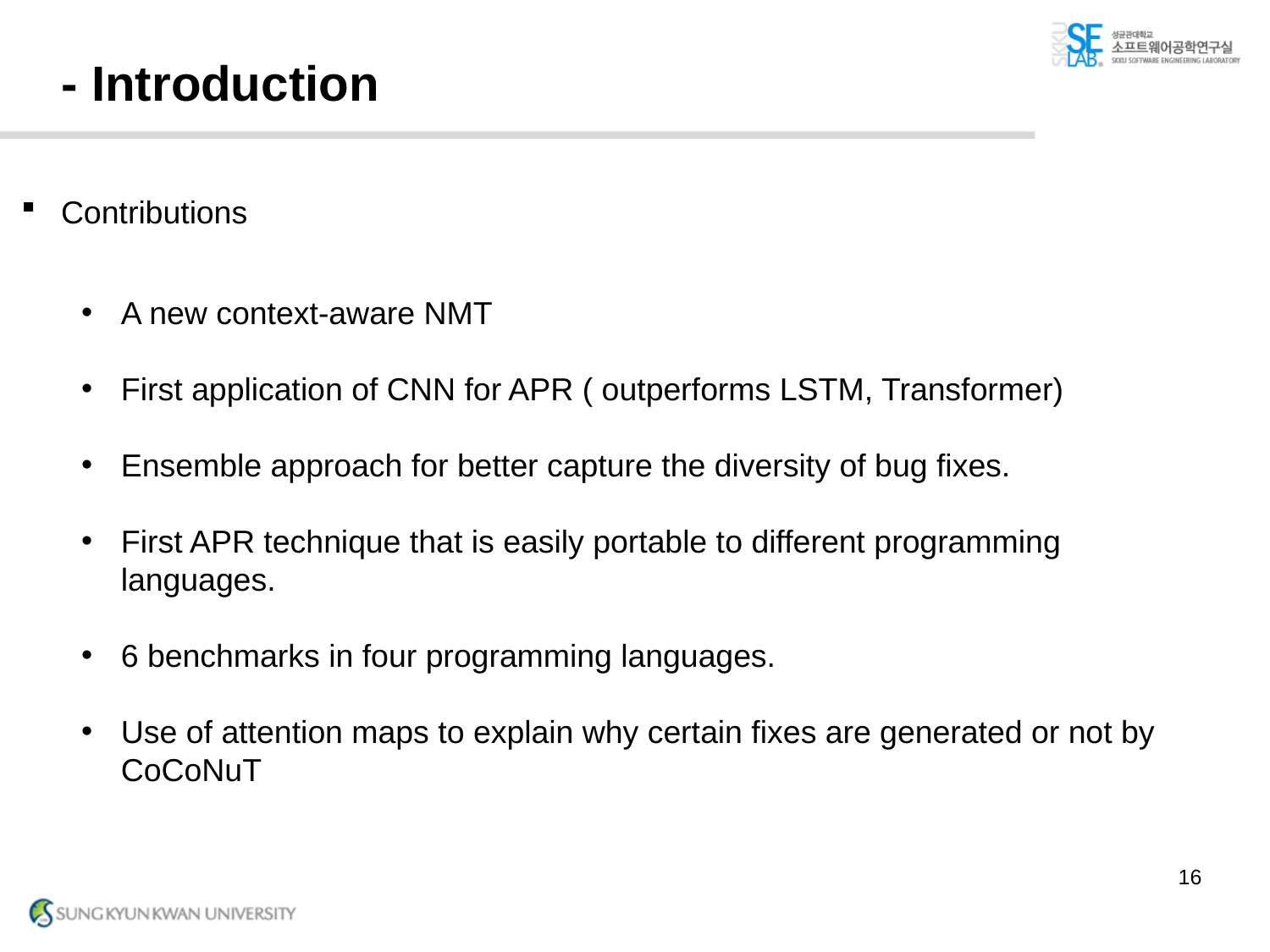

# - Introduction
Contributions
A new context-aware NMT

First application of CNN for APR ( outperforms LSTM, Transformer)

Ensemble approach for better capture the diversity of bug fixes.

First APR technique that is easily portable to different programming languages.

6 benchmarks in four programming languages.

Use of attention maps to explain why certain fixes are generated or not by CoCoNuT

16